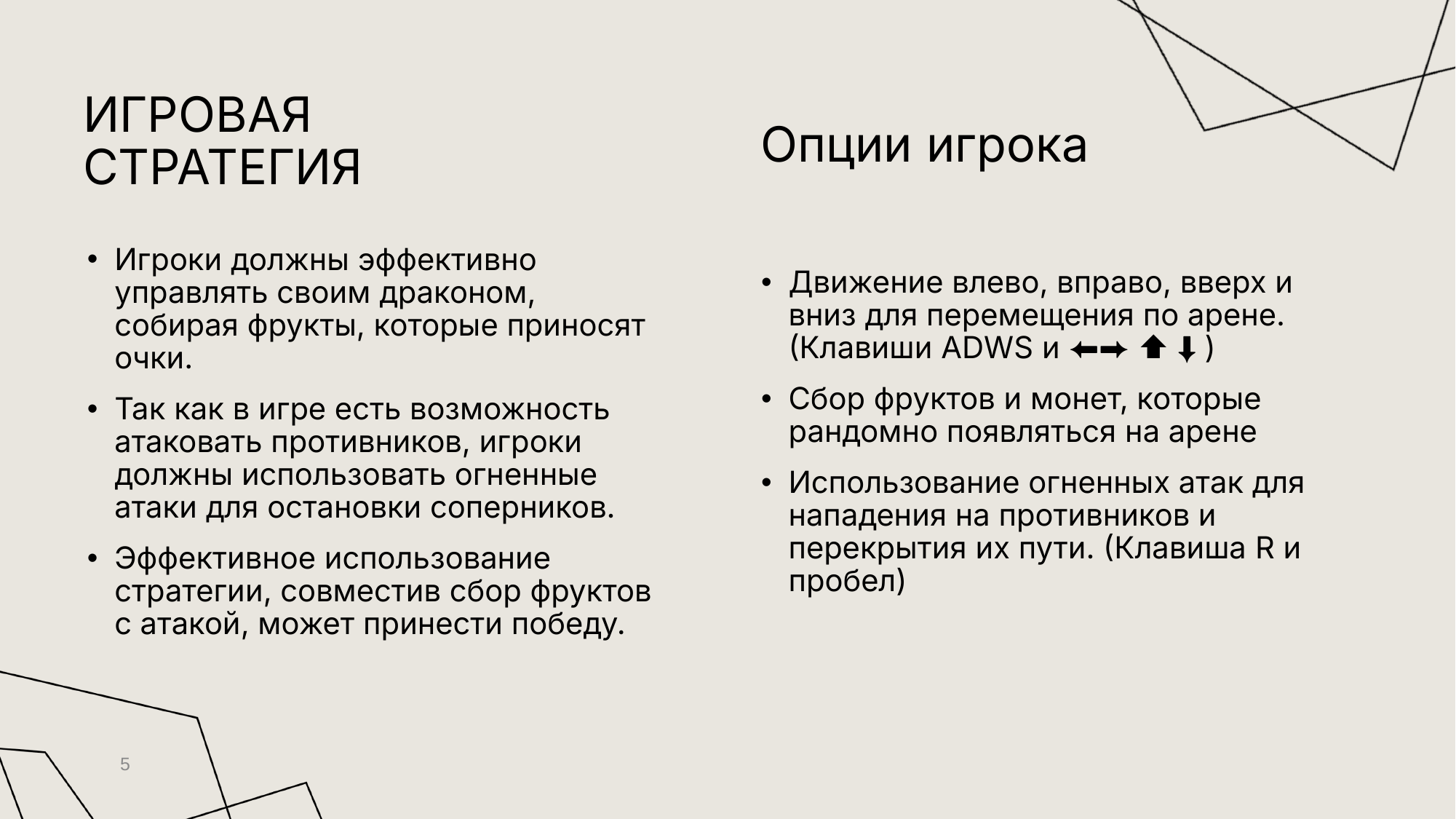

# Игровая стратегия
Опции игрока
Игроки должны эффективно управлять своим драконом, собирая фрукты, которые приносят очки.
Так как в игре есть возможность атаковать противников, игроки должны использовать огненные атаки для остановки соперников.
Эффективное использование стратегии, совместив сбор фруктов с атакой, может принести победу.
Движение влево, вправо, вверх и вниз для перемещения по арене. (Клавиши ADWS и ⬅⮕ ⬆ ⬇ )
Сбор фруктов и монет, которые рандомно появляться на арене
Использование огненных атак для нападения на противников и перекрытия их пути. (Клавиша R и пробел)
5